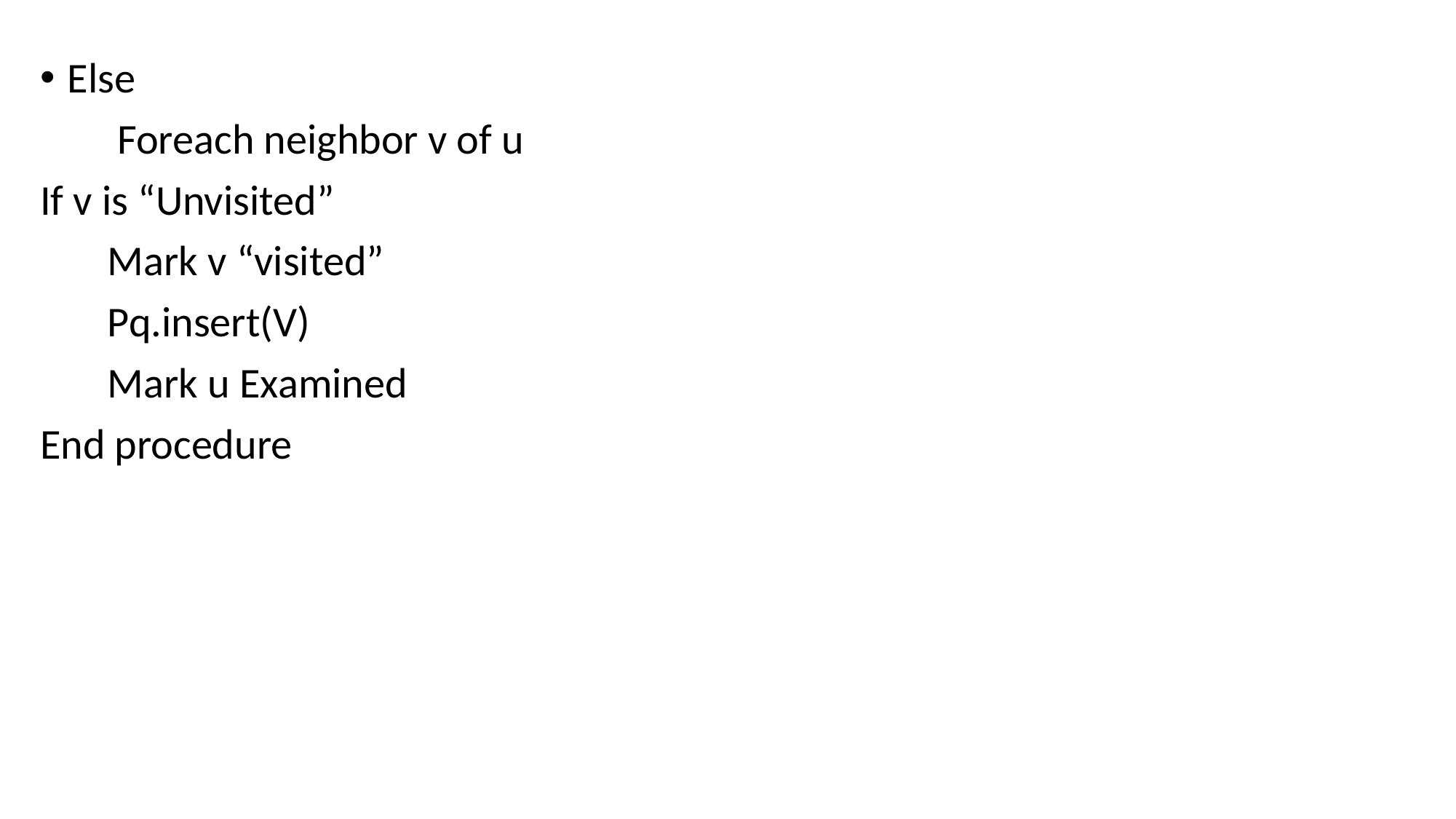

Else
        Foreach neighbor v of u
If v is “Unvisited”
       Mark v “visited”
       Pq.insert(V)
       Mark u Examined
End procedure